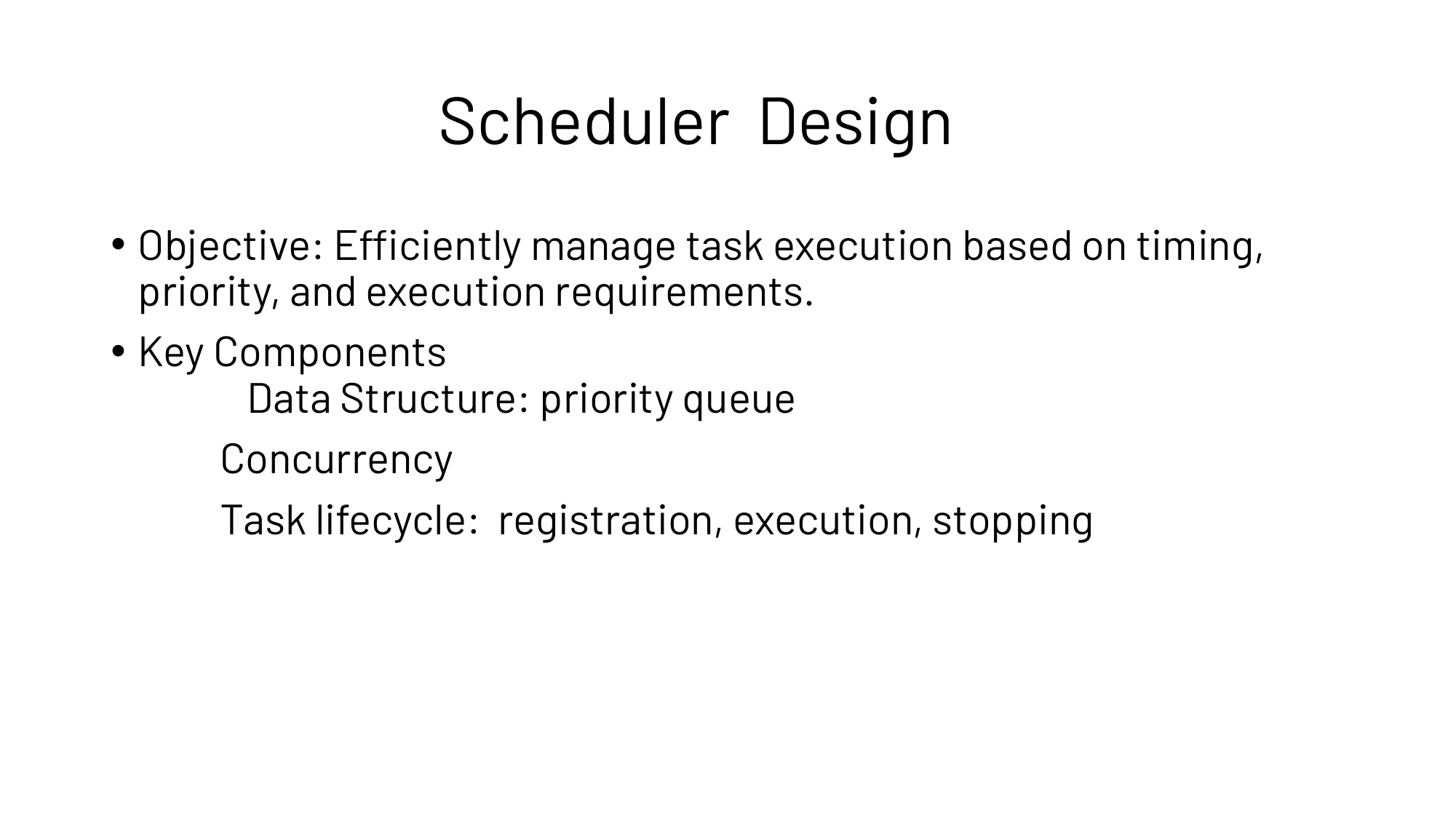

# Scheduler  Design
Objective: Efficiently manage task execution based on timing, priority, and execution requirements.
Key Components
	Data Structure: priority queue
	Concurrency
	Task lifecycle:  registration, execution, stopping